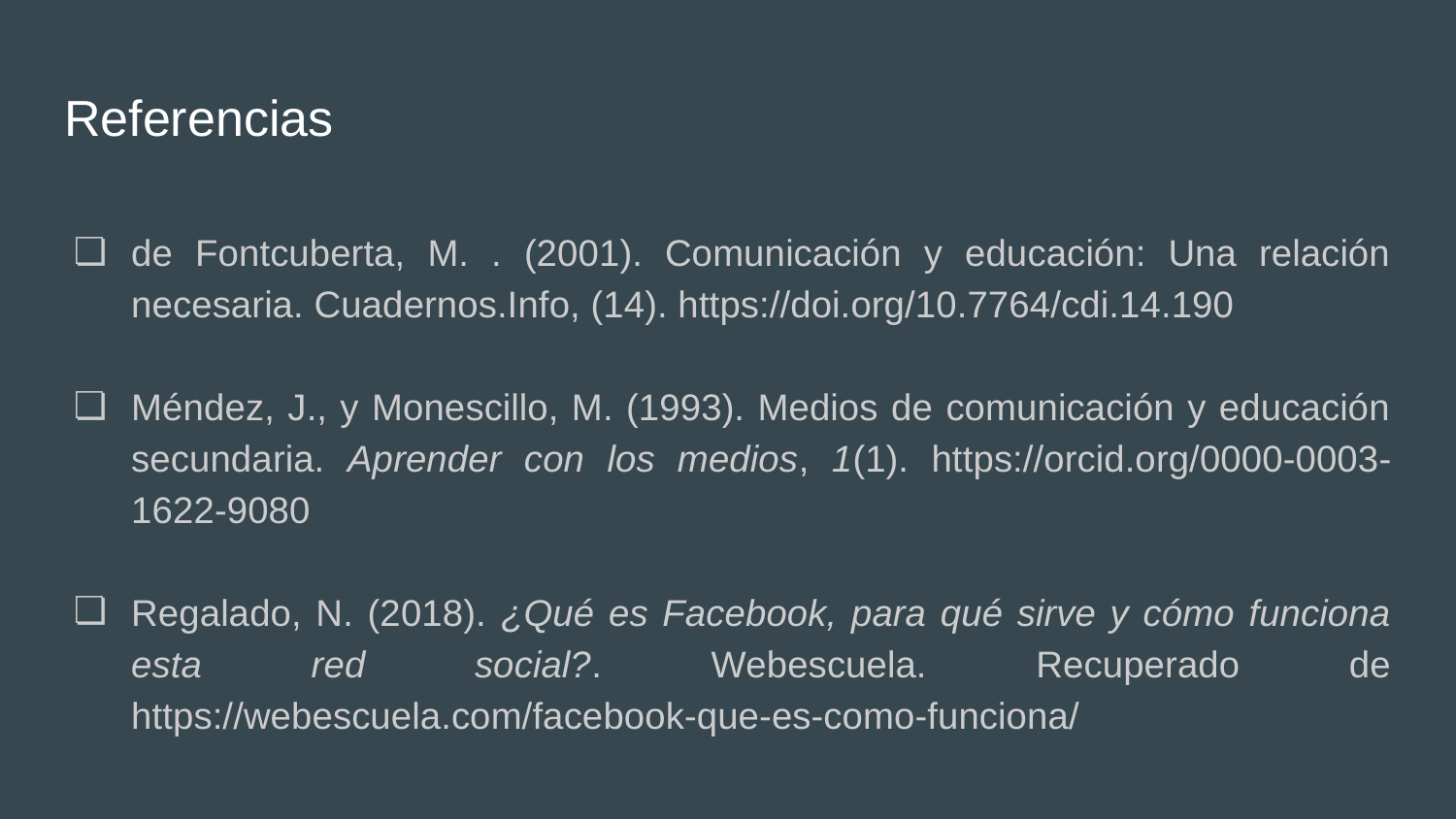

# Referencias
de Fontcuberta, M. . (2001). Comunicación y educación: Una relación necesaria. Cuadernos.Info, (14). https://doi.org/10.7764/cdi.14.190

Méndez, J., y Monescillo, M. (1993). Medios de comunicación y educación secundaria. Aprender con los medios, 1(1). https://orcid.org/0000-0003-1622-9080

Regalado, N. (2018). ¿Qué es Facebook, para qué sirve y cómo funciona esta red social?. Webescuela. Recuperado de https://webescuela.com/facebook-que-es-como-funciona/